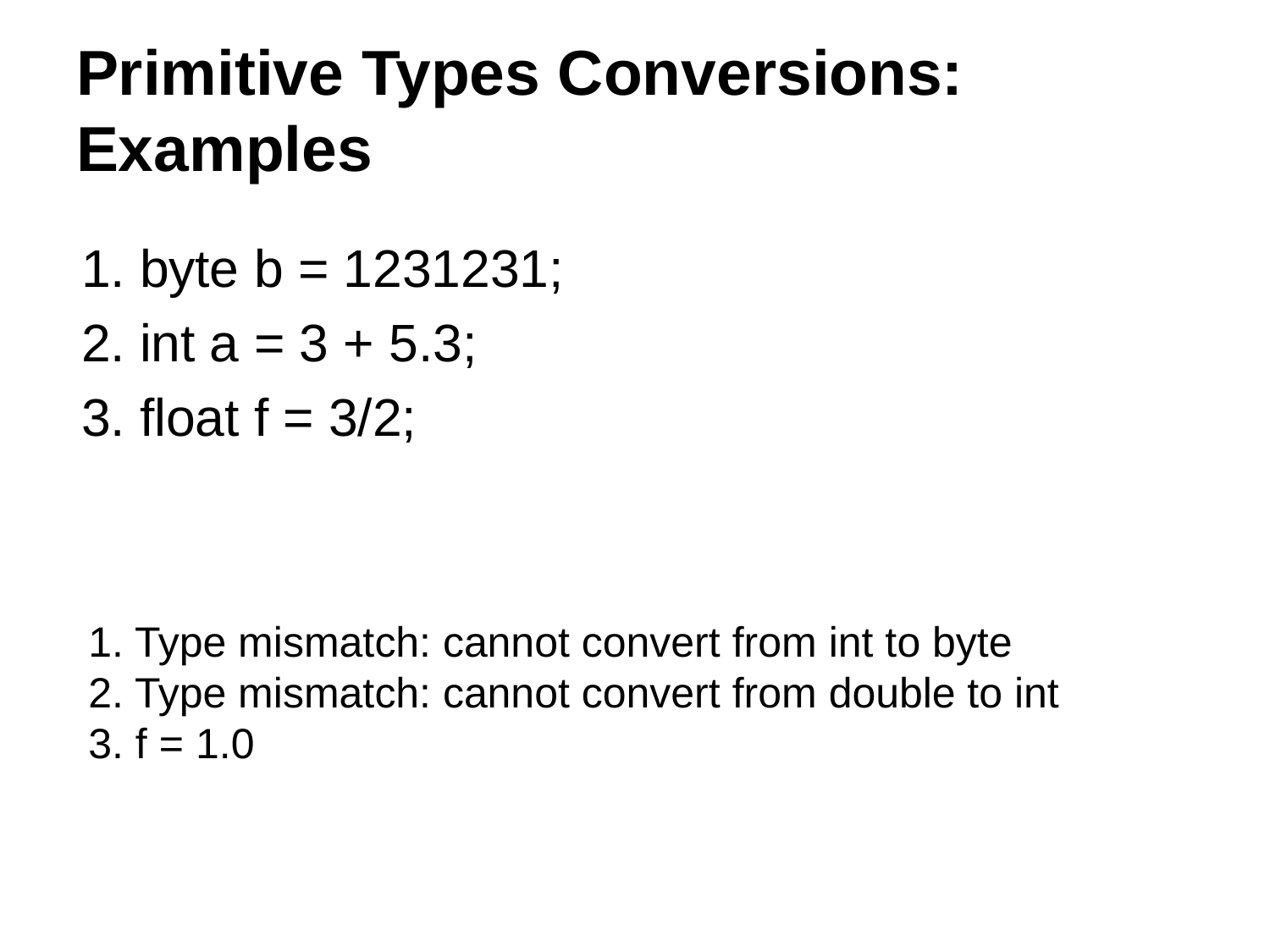

# Primitive Types Conversions: Examples
byte b = 1231231;
int a = 3 + 5.3;
float f = 3/2;

1. Type mismatch: cannot convert from int to byte
2. Type mismatch: cannot convert from double to int
3. f = 1.0